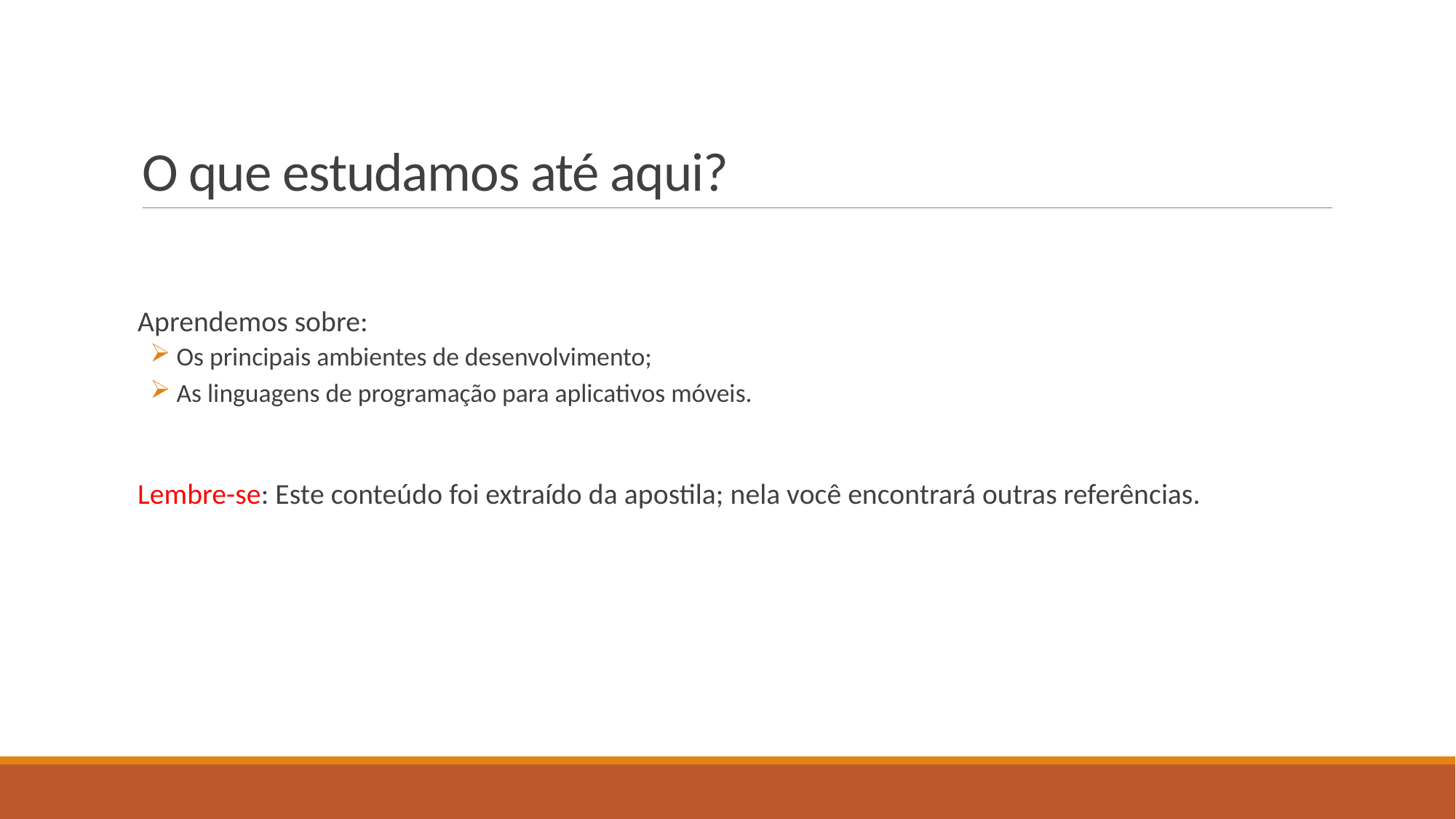

# O que estudamos até aqui?
Aprendemos sobre:
 Os principais ambientes de desenvolvimento;
 As linguagens de programação para aplicativos móveis.

Lembre-se: Este conteúdo foi extraído da apostila; nela você encontrará outras referências.